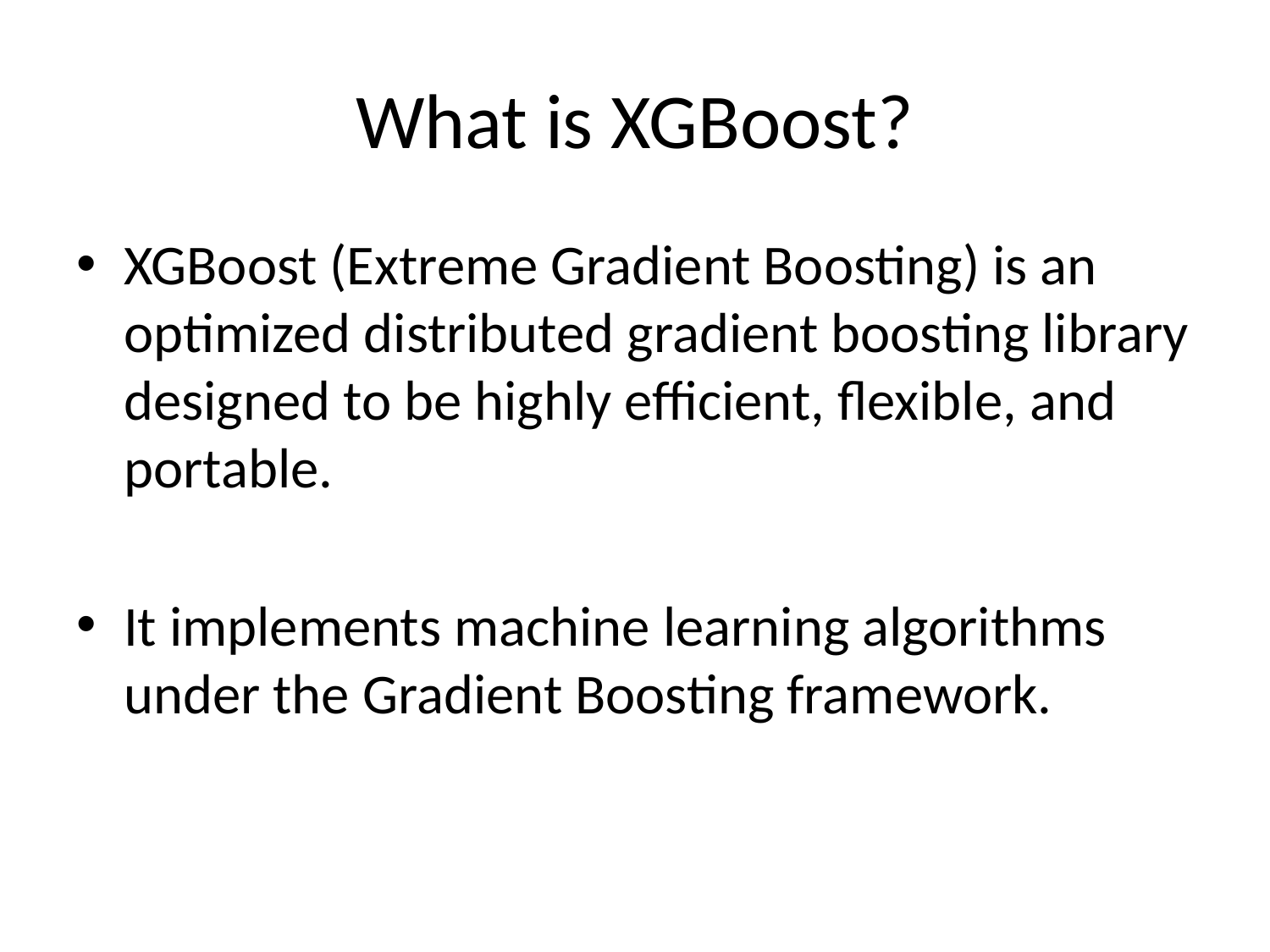

# What is XGBoost?
XGBoost (Extreme Gradient Boosting) is an optimized distributed gradient boosting library designed to be highly efficient, flexible, and portable.

It implements machine learning algorithms under the Gradient Boosting framework.